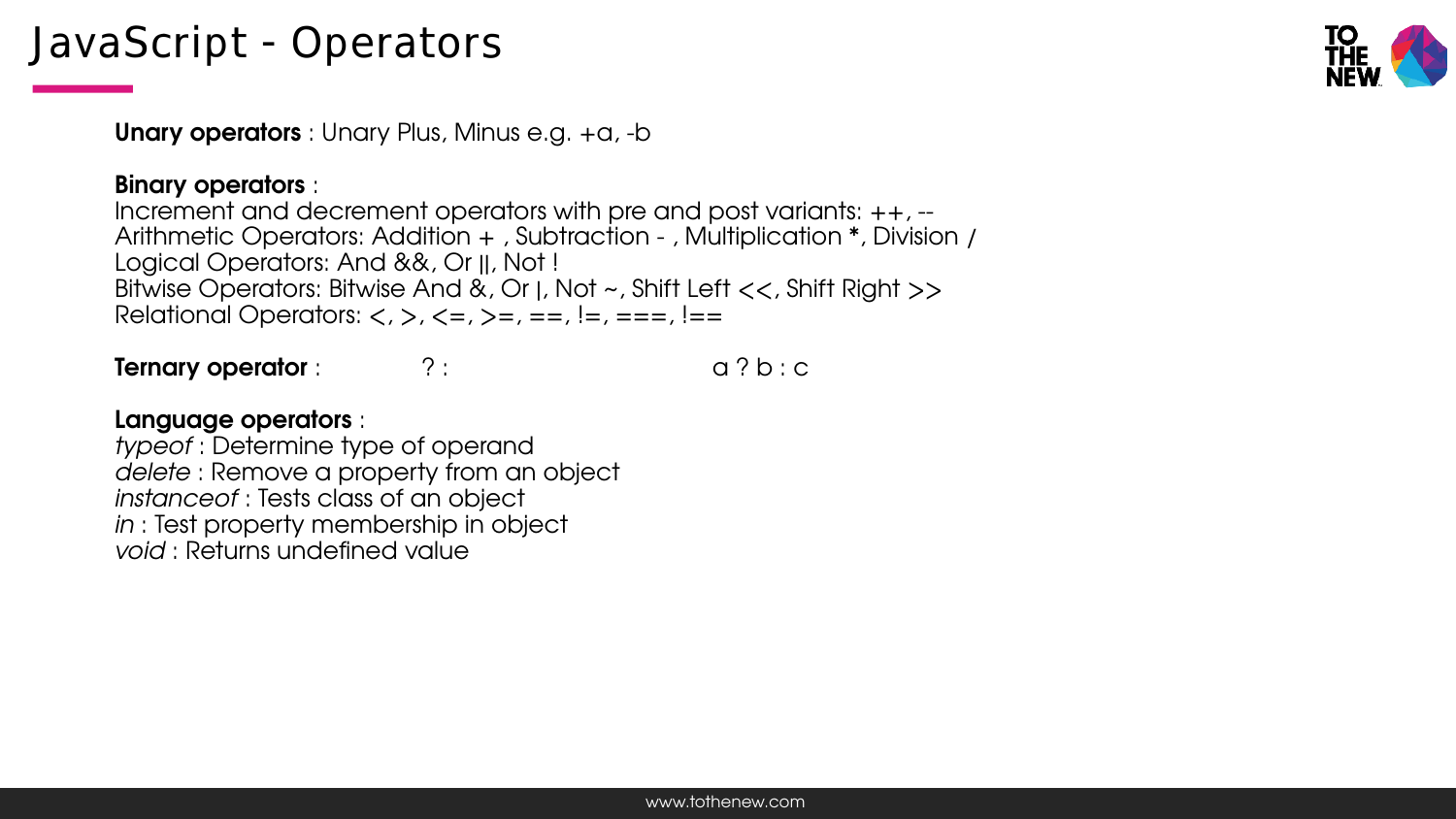

# JavaScript - Operators
Unary operators : Unary Plus, Minus e.g. +a, -b

Binary operators :
Increment and decrement operators with pre and post variants: ++, --
Arithmetic Operators: Addition + , Subtraction - , Multiplication *, Division /
Logical Operators: And &&, Or ||, Not !
Bitwise Operators: Bitwise And &, Or |, Not ~, Shift Left <<, Shift Right >>
Relational Operators: <, >, <=, >=, ==, !=, ===, !==

Ternary operator : 	? :		a ? b : c

Language operators :
typeof : Determine type of operand
delete : Remove a property from an object
instanceof : Tests class of an object
in : Test property membership in object
void : Returns undefined value